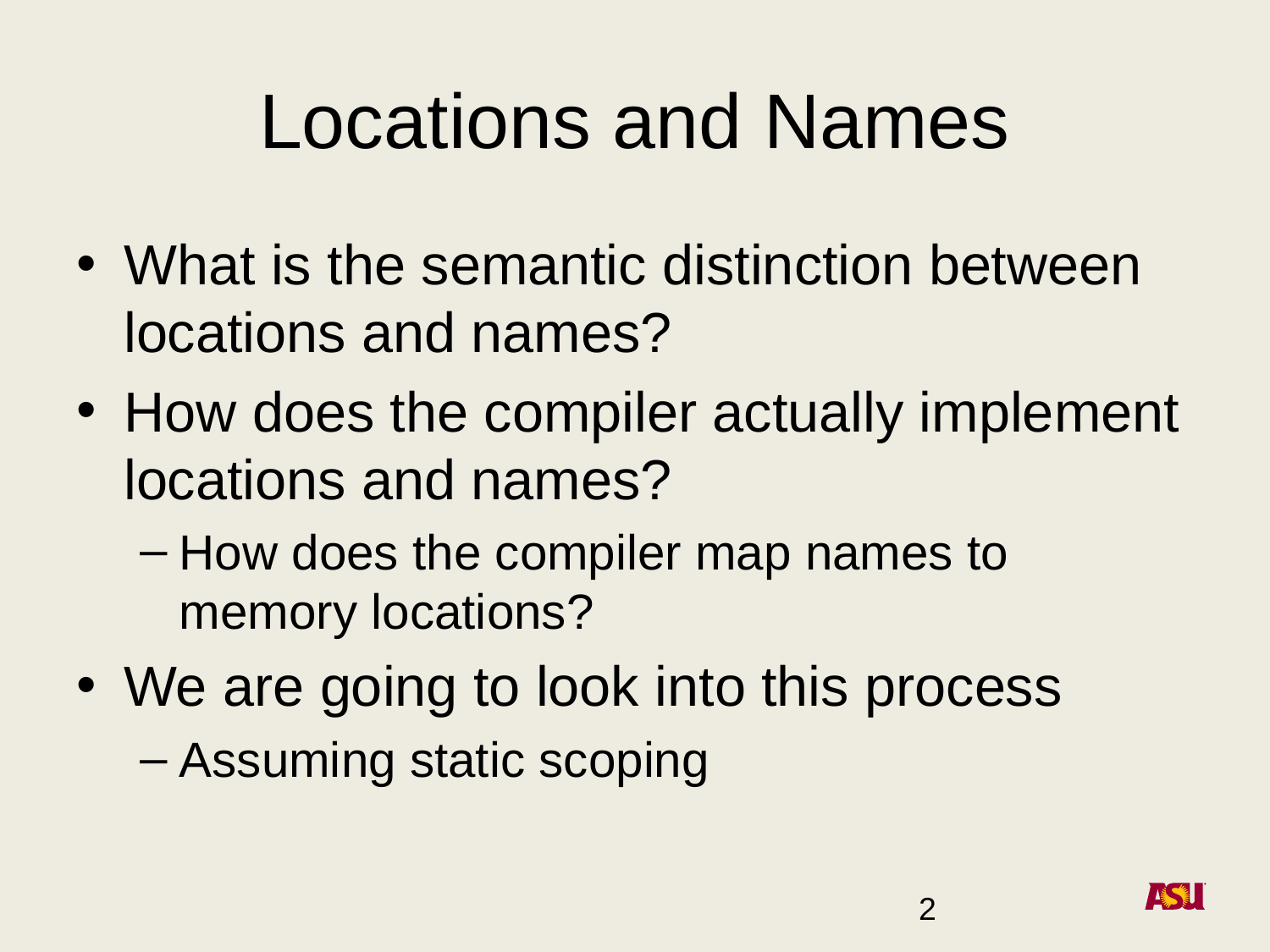

# Locations and Names
What is the semantic distinction between locations and names?
How does the compiler actually implement locations and names?
How does the compiler map names to memory locations?
We are going to look into this process
Assuming static scoping
2